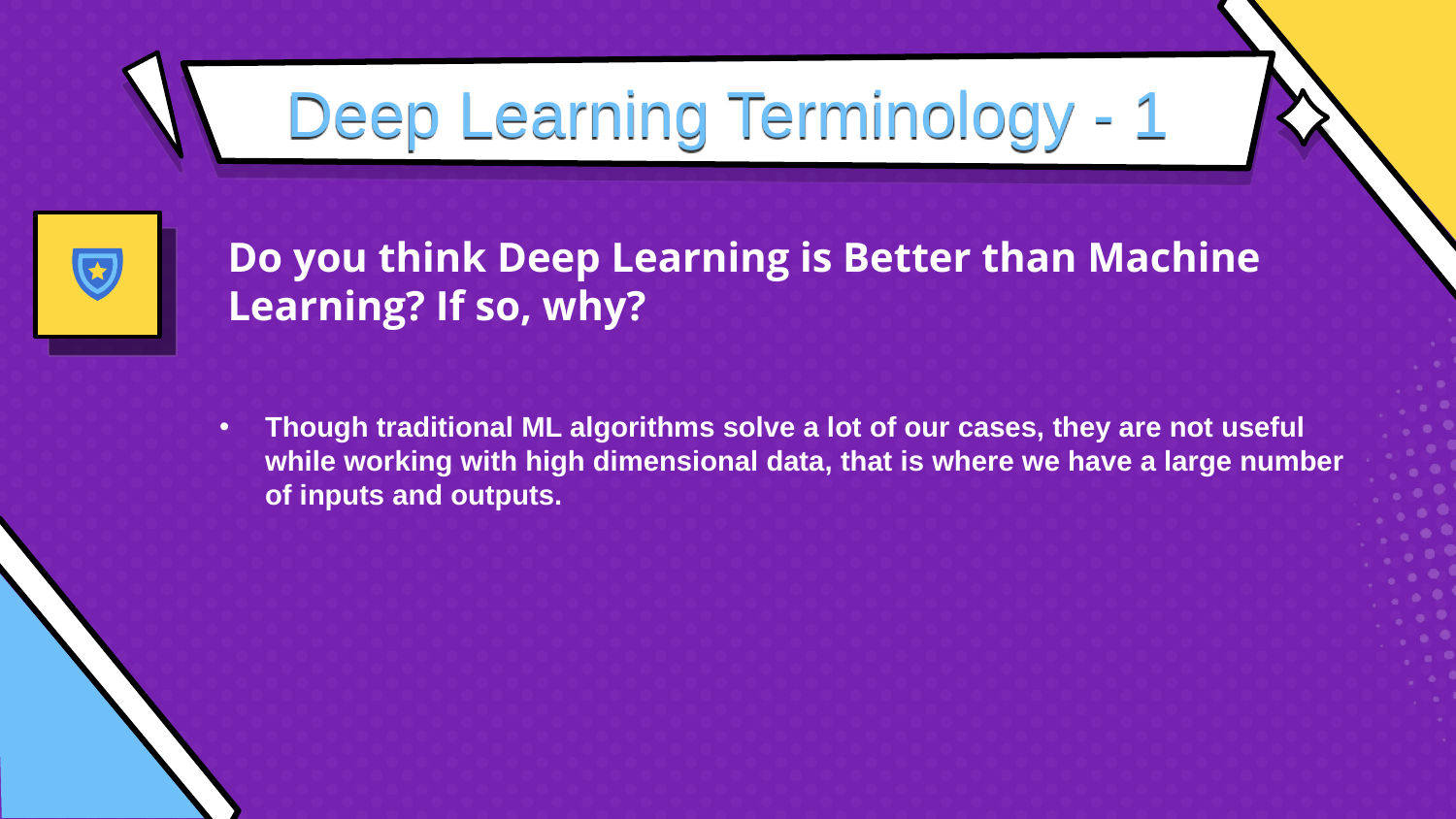

# Deep Learning Terminology - 1

Do you think Deep Learning is Better than Machine Learning? If so, why?
Though traditional ML algorithms solve a lot of our cases, they are not useful while working with high dimensional data, that is where we have a large number of inputs and outputs.